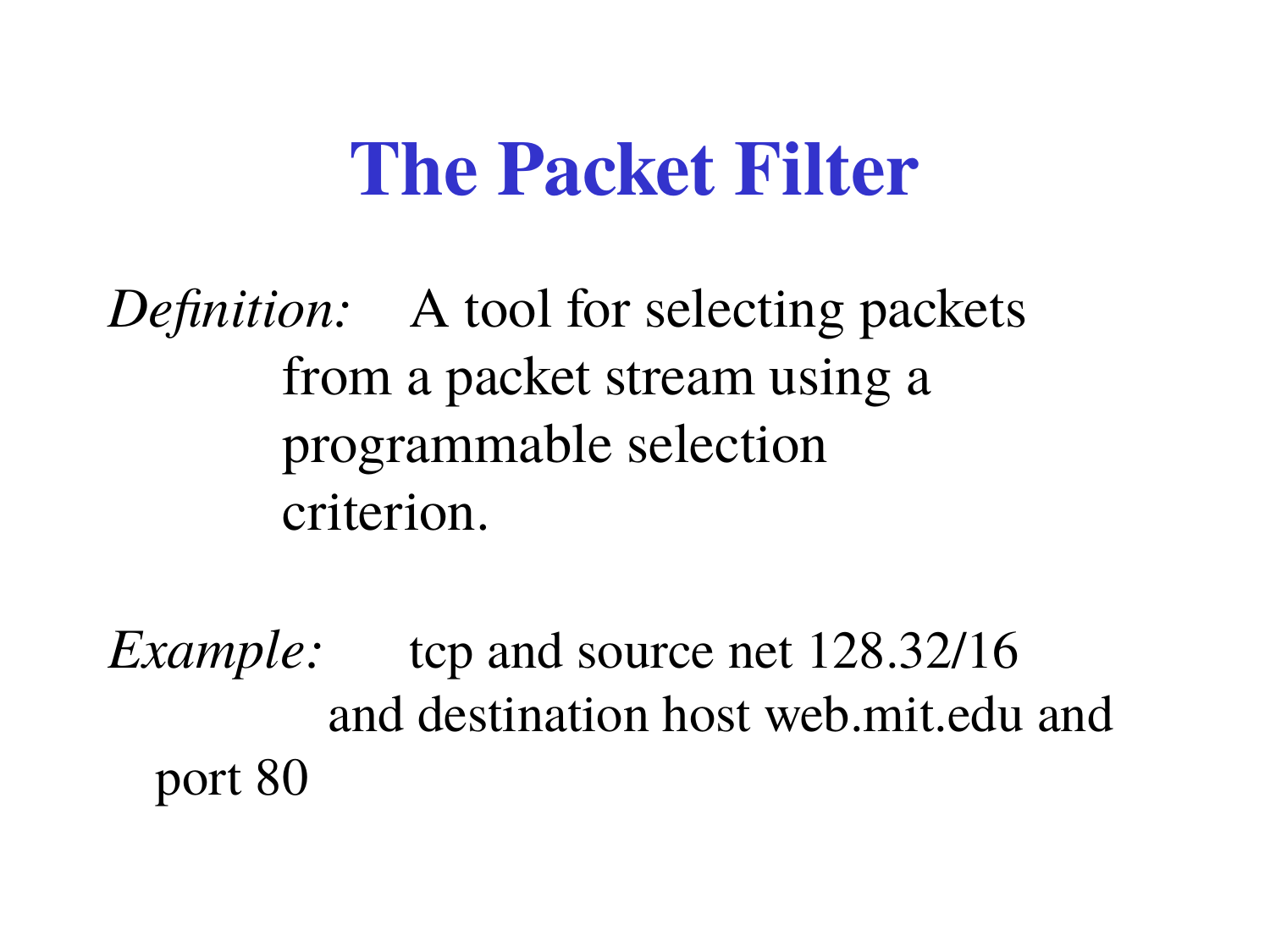

# The Packet Filter
Definition:	A tool for selecting packets 		from a packet stream using a 		programmable selection 			criterion.

Example:	tcp and source net 128.32/16 	                      and destination host web.mit.edu and port 80